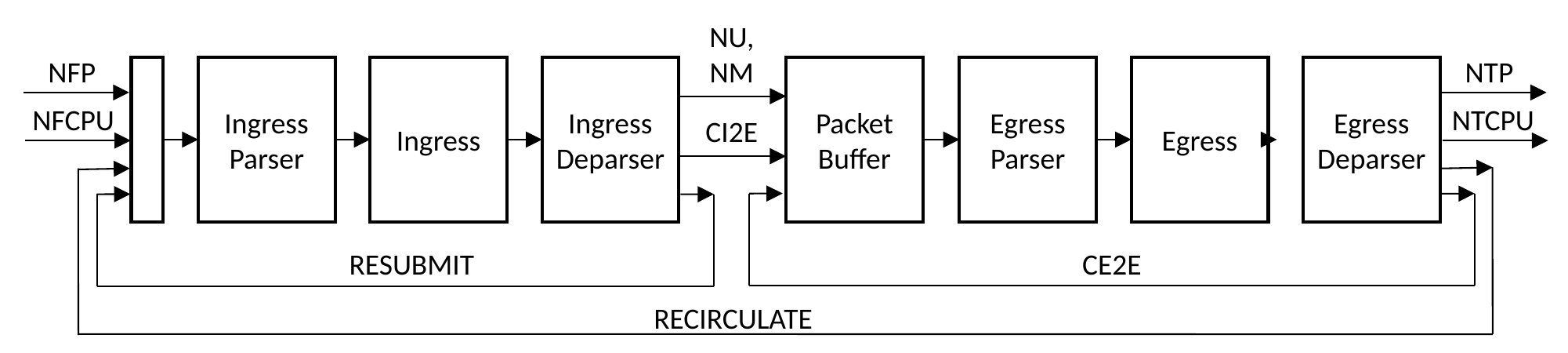

NU, NM
NFP
NTP

Ingress Parser
Ingress
Ingress Deparser
Egress Parser
Egress
Egress Deparser
Packet Buffer
NFCPU
NTCPU
CI2E
RESUBMIT
CE2E
RECIRCULATE